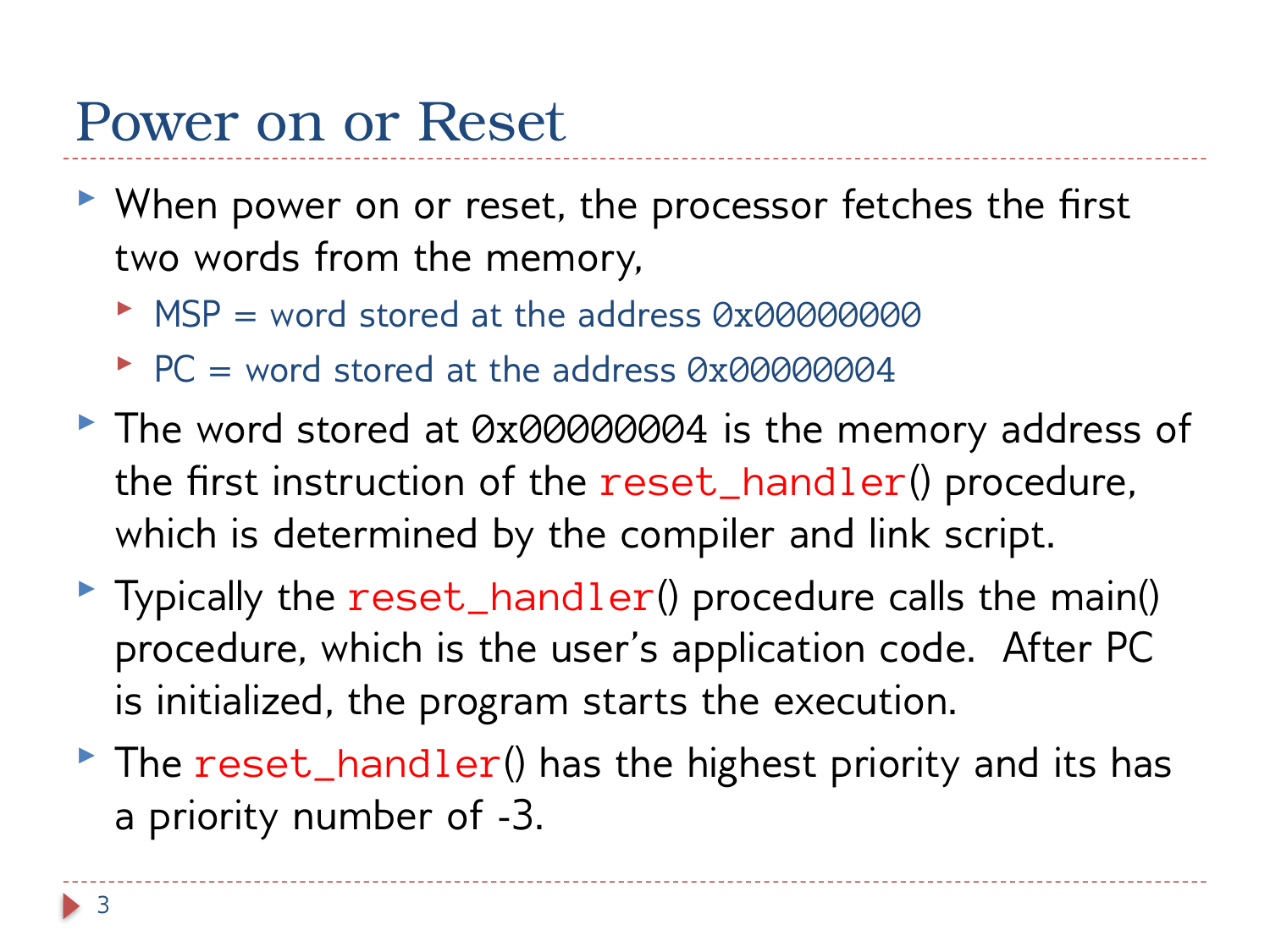

# Power on or Reset
When power on or reset, the processor fetches the first two words from the memory,
MSP = word stored at the address 0x00000000
PC = word stored at the address 0x00000004
The word stored at 0x00000004 is the memory address of the first instruction of the reset_handler() procedure, which is determined by the compiler and link script.
Typically the reset_handler() procedure calls the main() procedure, which is the user’s application code.  After PC is initialized, the program starts the execution.
The reset_handler() has the highest priority and its has a priority number of -3.

3